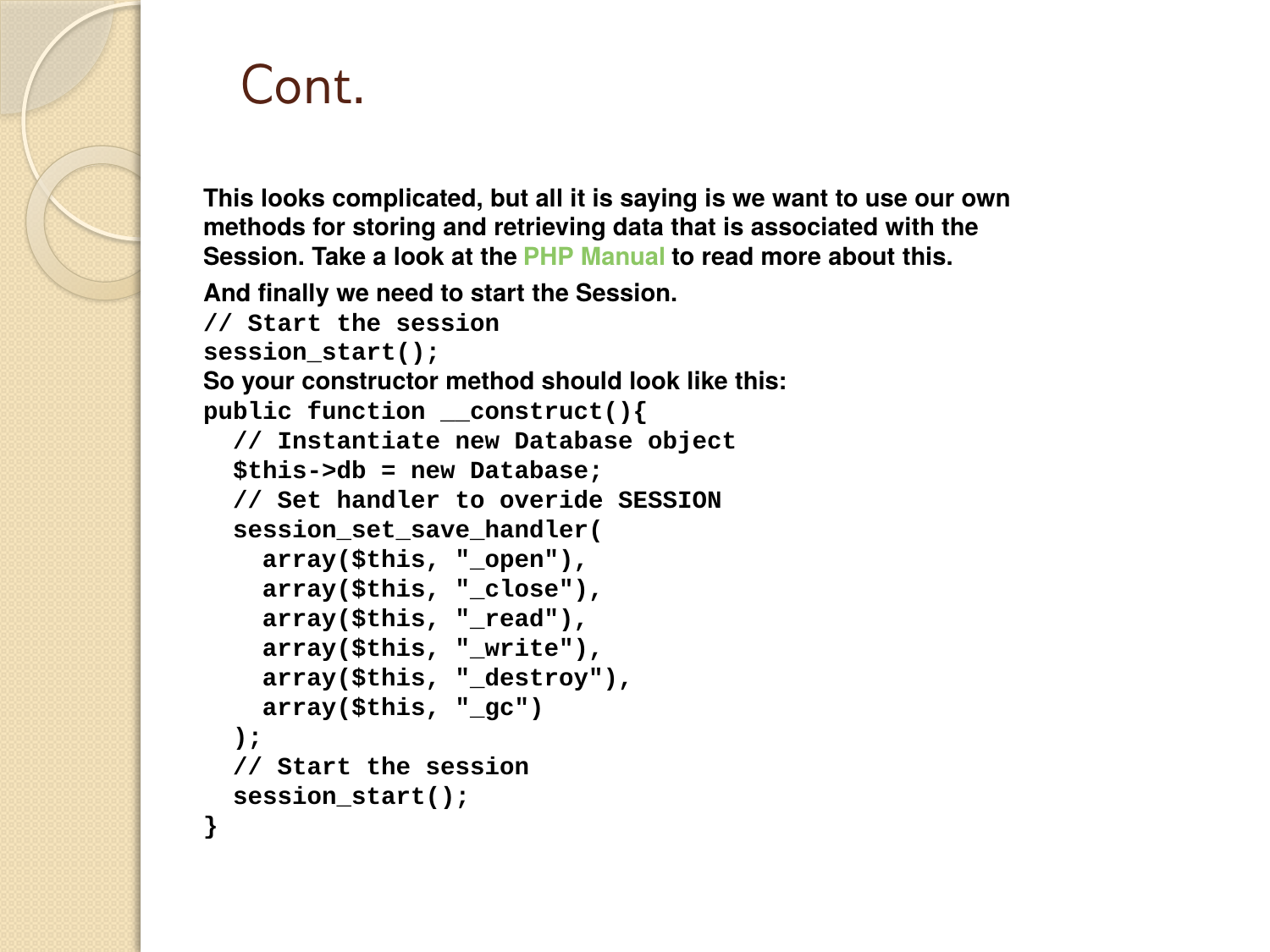

# Cont.
This looks complicated, but all it is saying is we want to use our own methods for storing and retrieving data that is associated with the Session. Take a look at the PHP Manual to read more about this.
And finally we need to start the Session.
// Start the session
session_start();
So your constructor method should look like this:
public function __construct(){
  // Instantiate new Database object
  $this->db = new Database;
  // Set handler to overide SESSION
  session_set_save_handler(
    array($this, "_open"),
    array($this, "_close"),
    array($this, "_read"),
    array($this, "_write"),
    array($this, "_destroy"),
    array($this, "_gc")
  );
  // Start the session
  session_start();
}